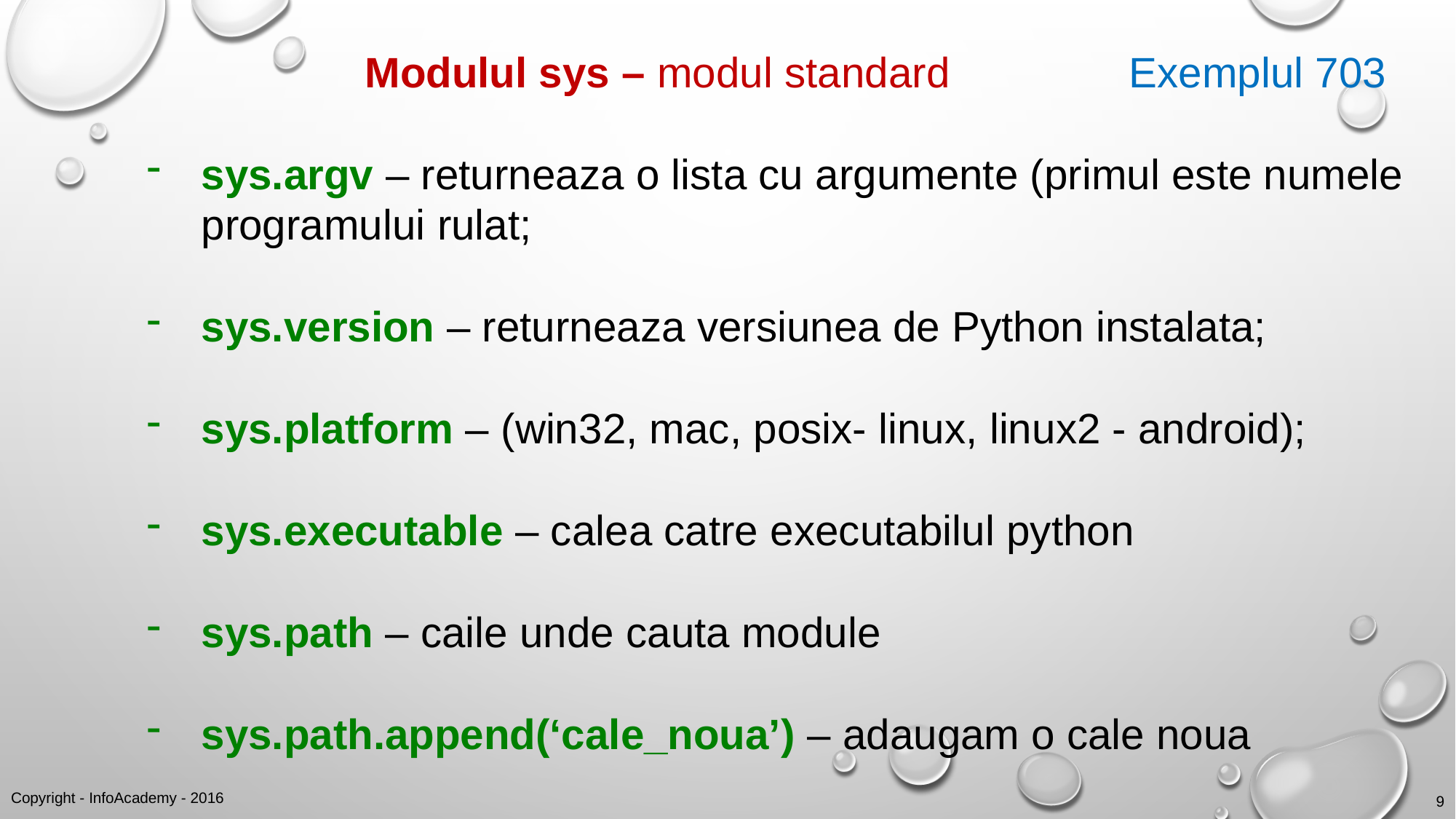

Modulul sys – modul standard		Exemplul 703

sys.argv – returneaza o lista cu argumente (primul este numele programului rulat;

sys.version – returneaza versiunea de Python instalata;

sys.platform – (win32, mac, posix- linux, linux2 - android);

sys.executable – calea catre executabilul python

sys.path – caile unde cauta module

sys.path.append(‘cale_noua’) – adaugam o cale noua
Copyright - InfoAcademy - 2016
9